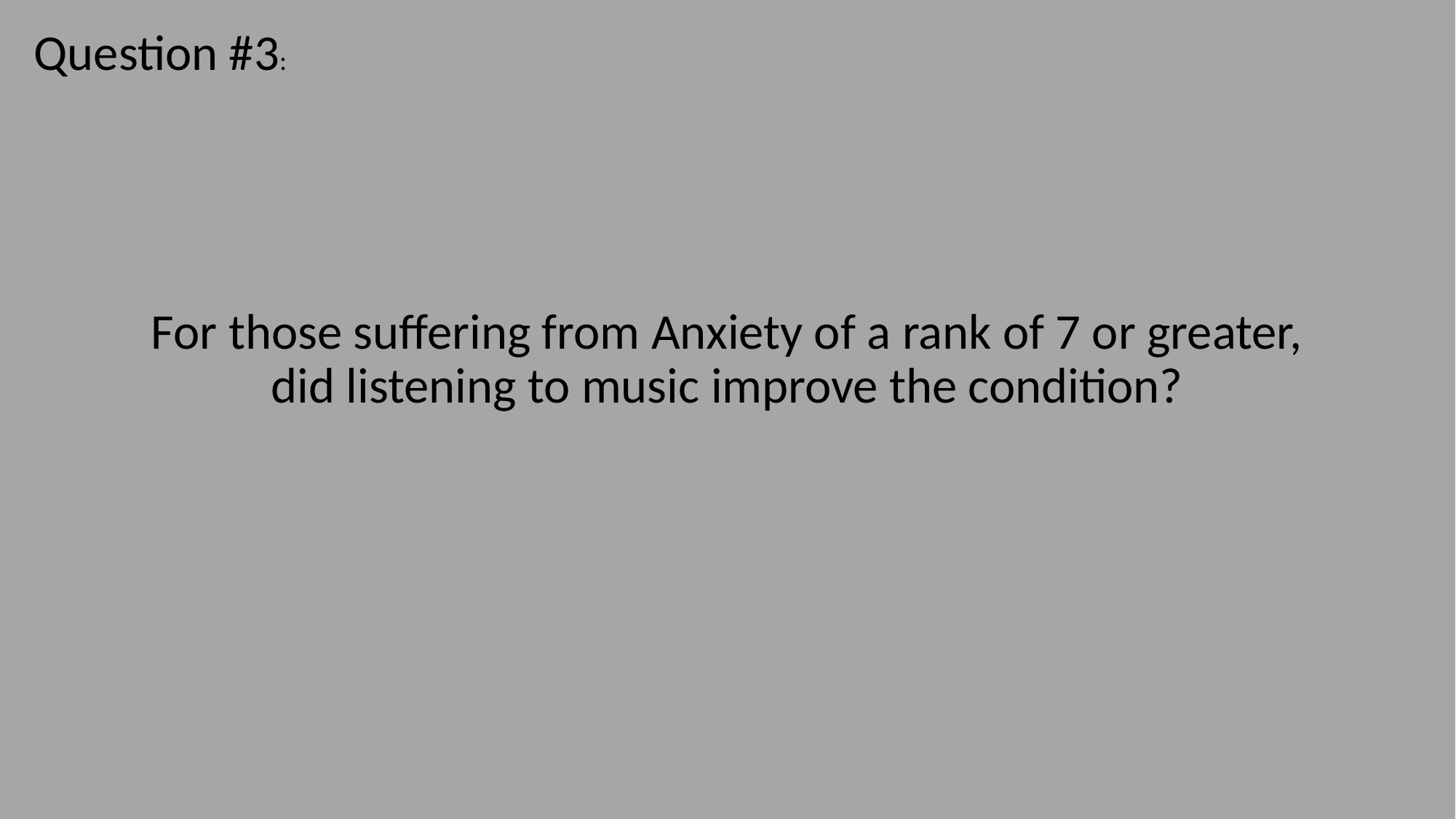

Question #3:
# For those suffering from Anxiety of a rank of 7 or greater, did listening to music improve the condition?